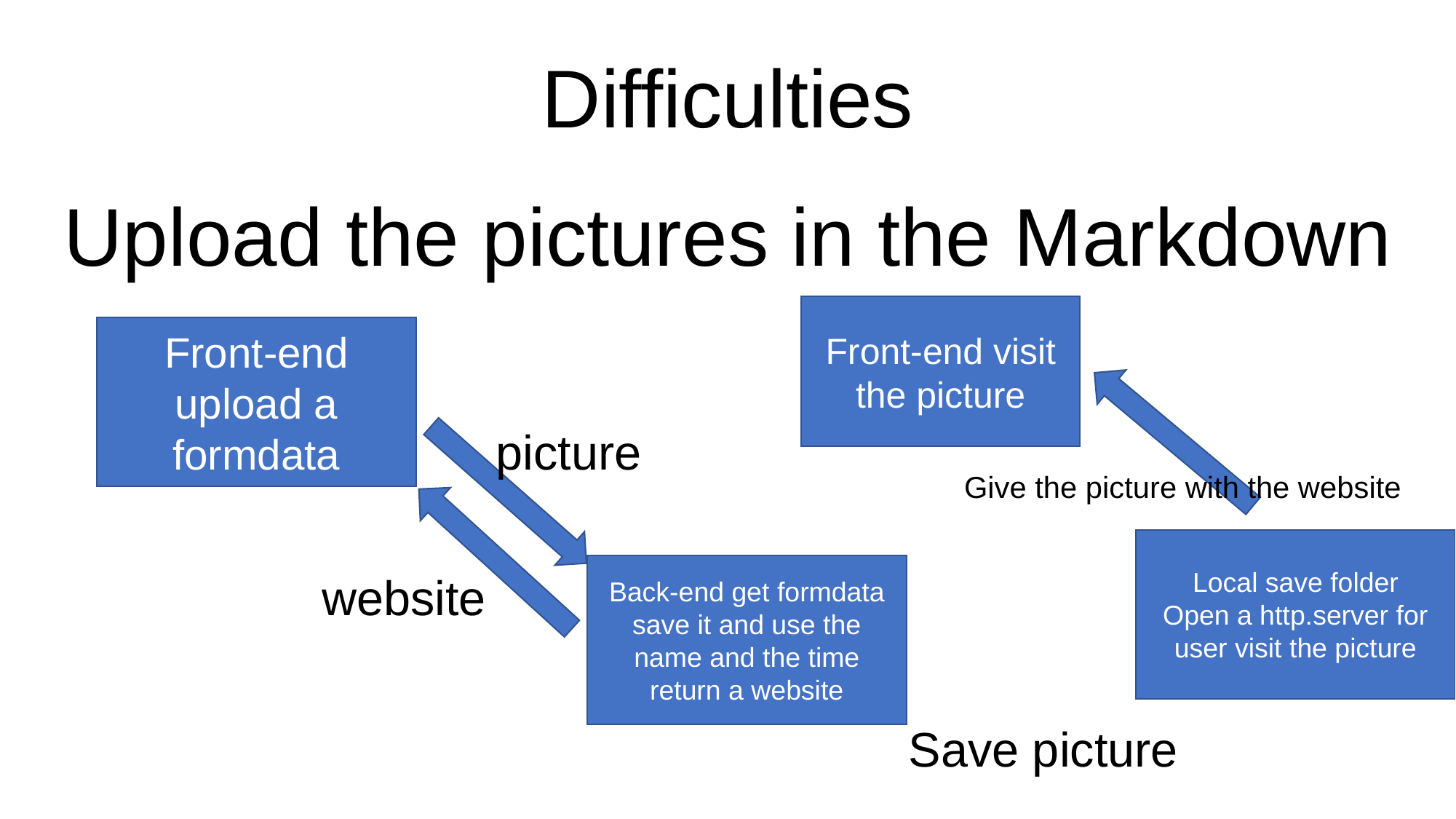

Difficulties
Upload the pictures in the Markdown
Front-end visit the picture
Front-end upload a formdata
picture

Give the picture with the website

Local save folder
Open a http.server for user visit the picture

Back-end get formdata save it and use the name and the time return a website
website
Save picture